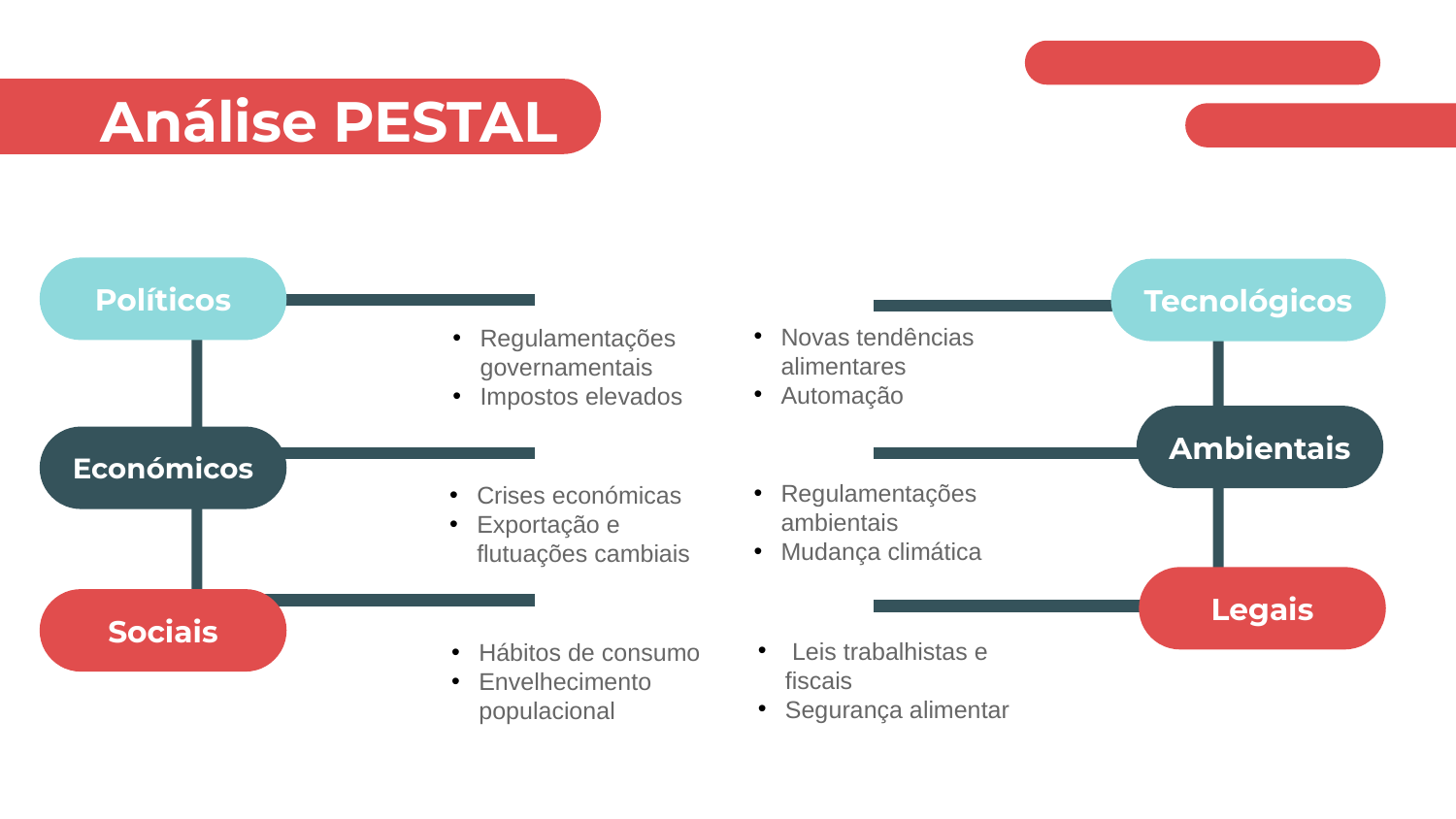

# Análise PESTAL
Políticos
Tecnológicos

Novas tendências alimentares
Automação
Regulamentações governamentais
Impostos elevados

Ambientais
Económicos
Regulamentações ambientais
Mudança climática
Crises económicas
Exportação e flutuações cambiais

Legais
Sociais
 Leis trabalhistas e fiscais
Segurança alimentar
Hábitos de consumo
Envelhecimento populacional